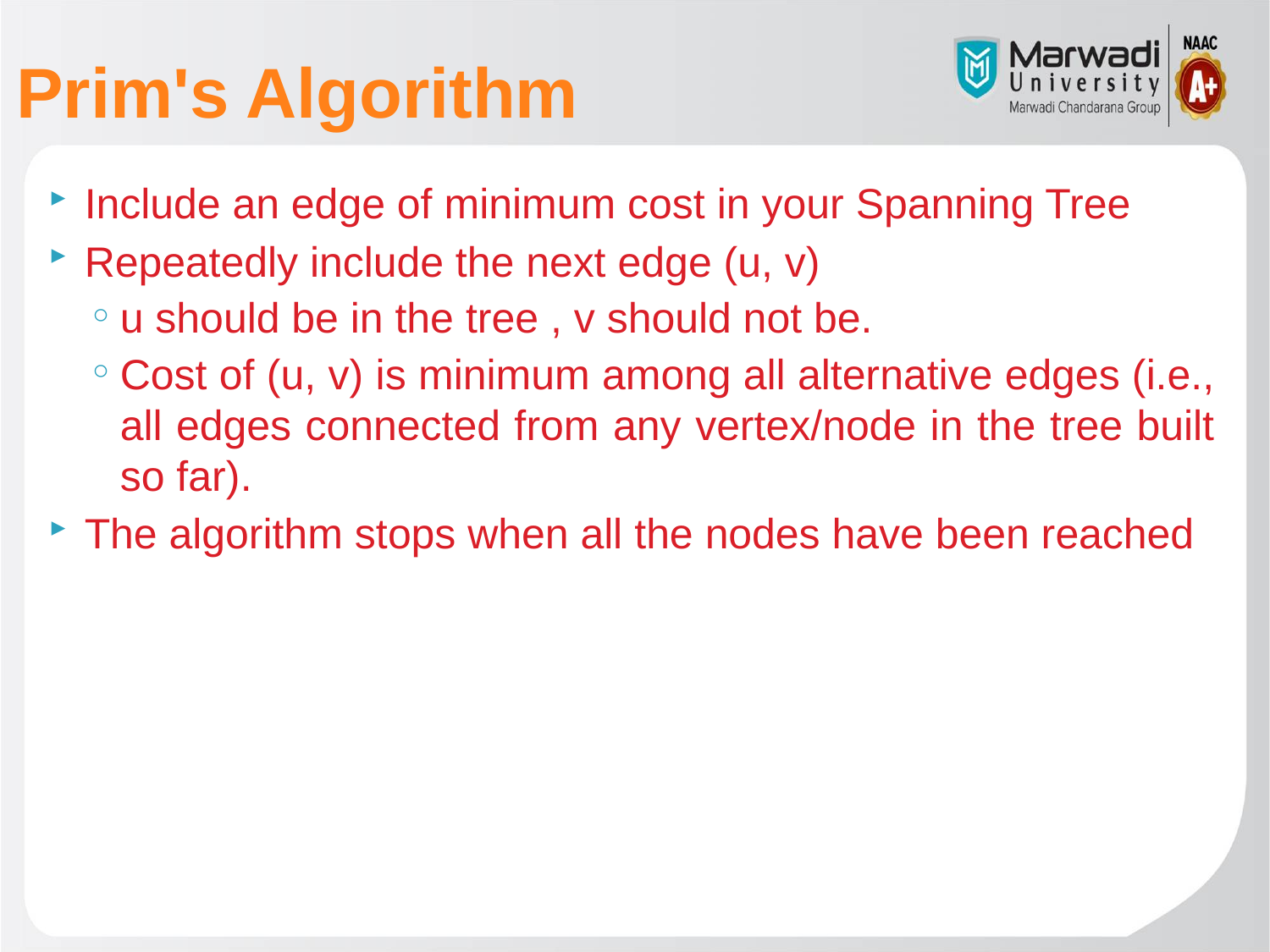

Prim's Algorithm
Include an edge of minimum cost in your Spanning Tree
Repeatedly include the next edge (u, v)
u should be in the tree , v should not be.
Cost of (u, v) is minimum among all alternative edges (i.e., all edges connected from any vertex/node in the tree built so far).
The algorithm stops when all the nodes have been reached